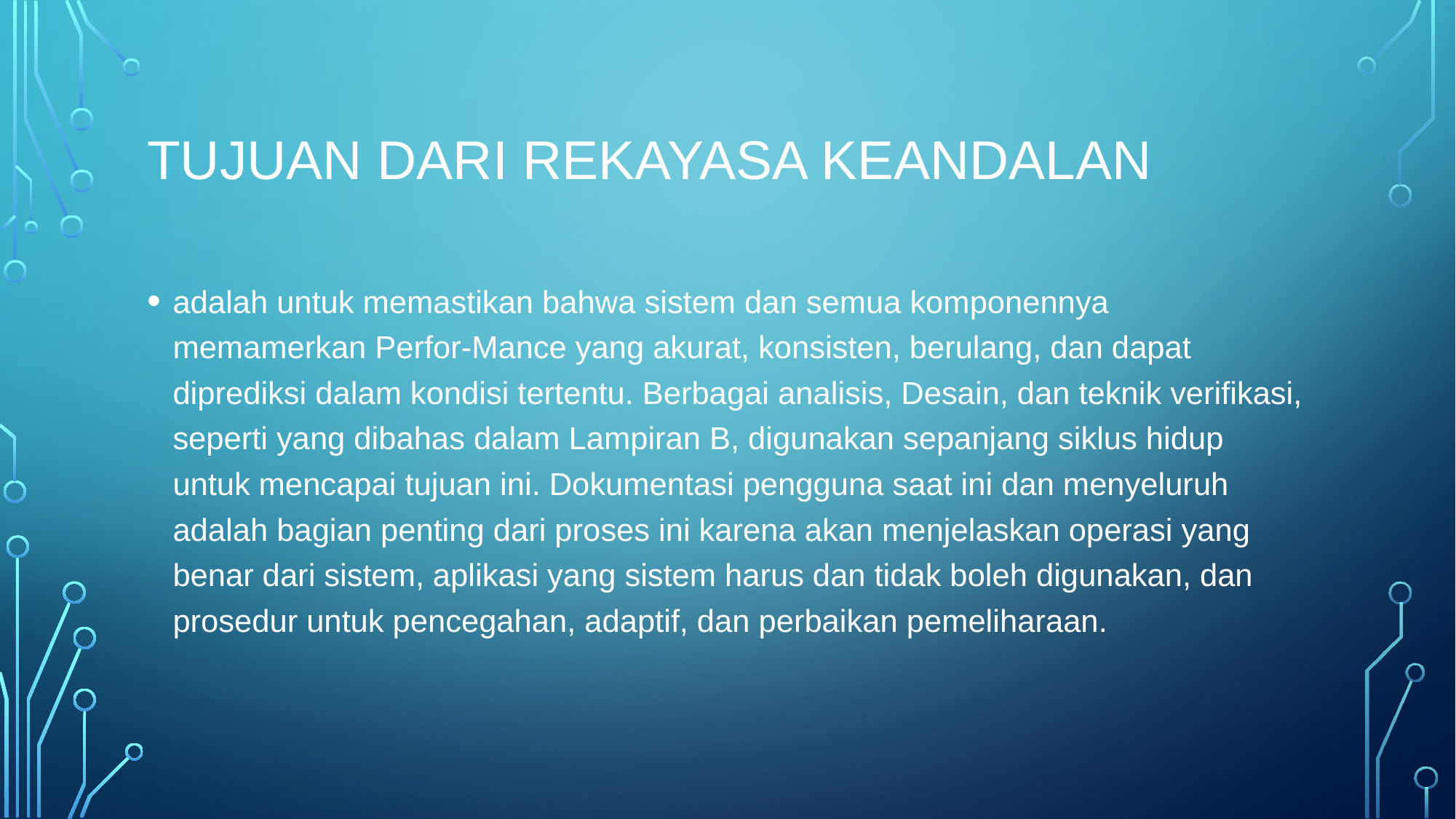

# Tujuan dari rekayasa keandalan
adalah untuk memastikan bahwa sistem dan semua komponennya memamerkan Perfor-Mance yang akurat, konsisten, berulang, dan dapat diprediksi dalam kondisi tertentu. Berbagai analisis, Desain, dan teknik verifikasi, seperti yang dibahas dalam Lampiran B, digunakan sepanjang siklus hidup untuk mencapai tujuan ini. Dokumentasi pengguna saat ini dan menyeluruh adalah bagian penting dari proses ini karena akan menjelaskan operasi yang benar dari sistem, aplikasi yang sistem harus dan tidak boleh digunakan, dan prosedur untuk pencegahan, adaptif, dan perbaikan pemeliharaan.